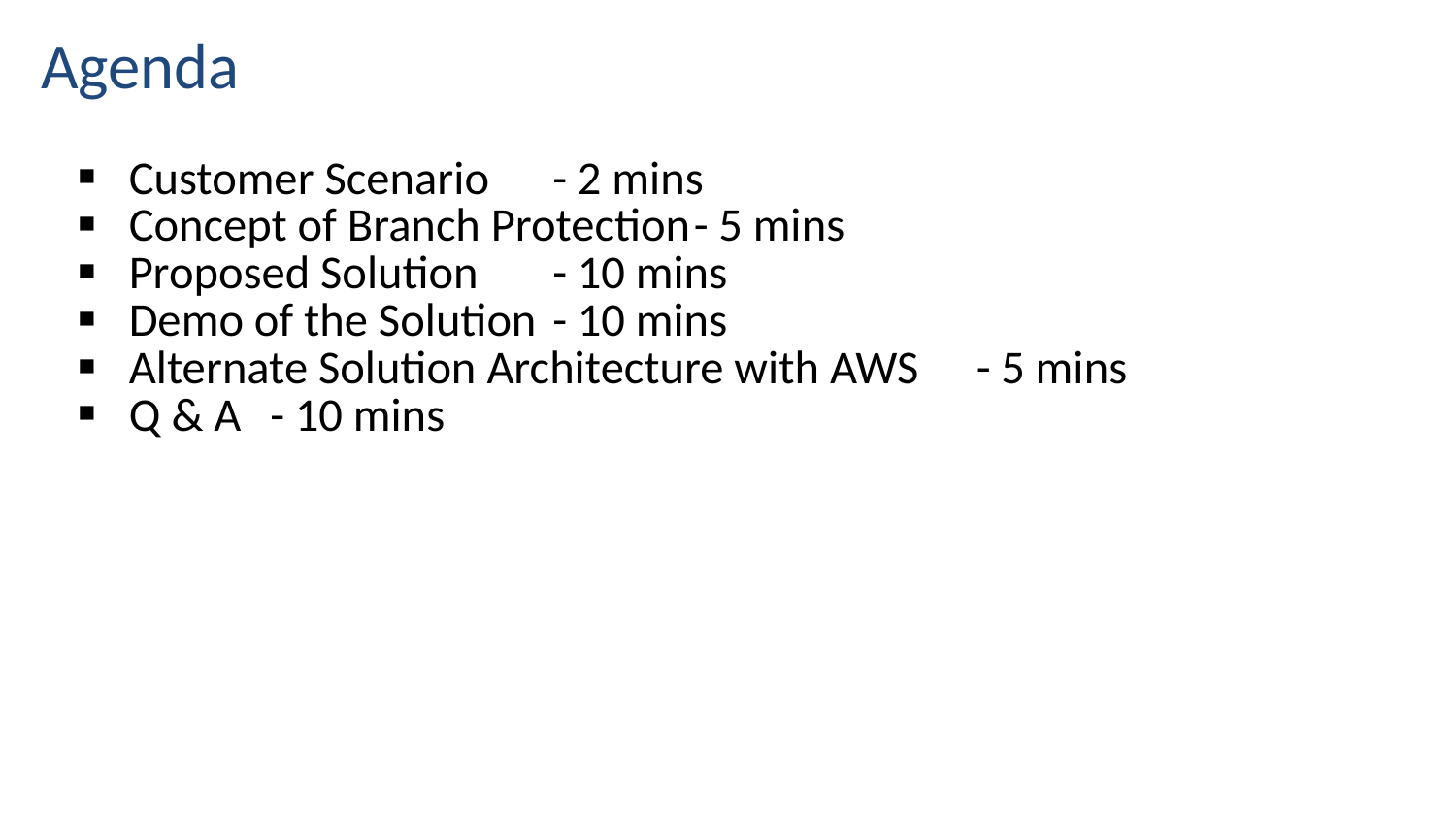

# Agenda
Customer Scenario										- 2 mins
Concept of Branch Protection							- 5 mins
Proposed Solution										- 10 mins
Demo of the Solution									- 10 mins
Alternate Solution Architecture with AWS				- 5 mins
Q & A 													- 10 mins